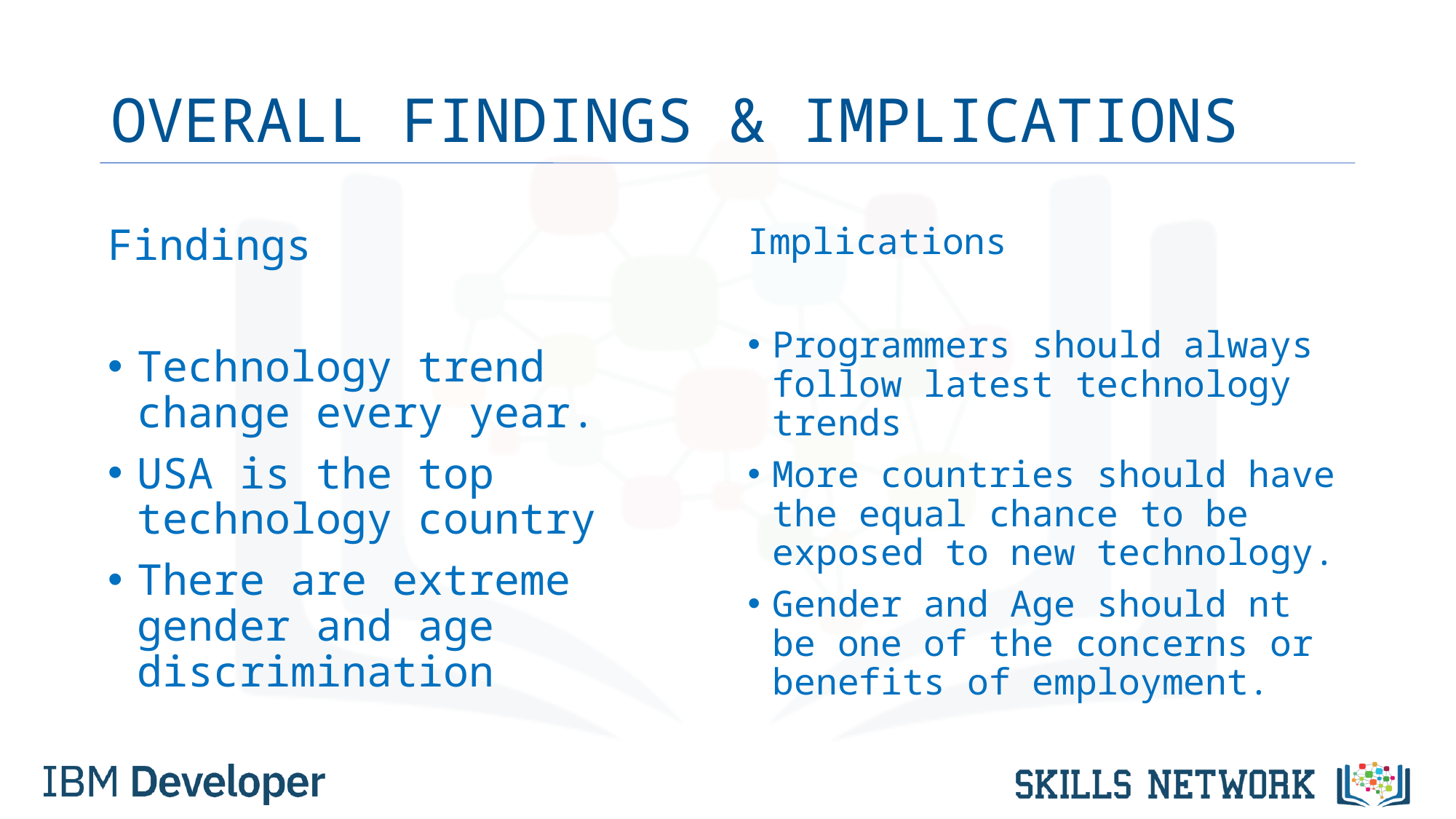

# OVERALL FINDINGS & IMPLICATIONS
Findings

Technology trend change every year.
USA is the top technology country
There are extreme gender and age discrimination
Implications

Programmers should always follow latest technology trends
More countries should have the equal chance to be exposed to new technology.
Gender and Age should nt be one of the concerns or benefits of employment.